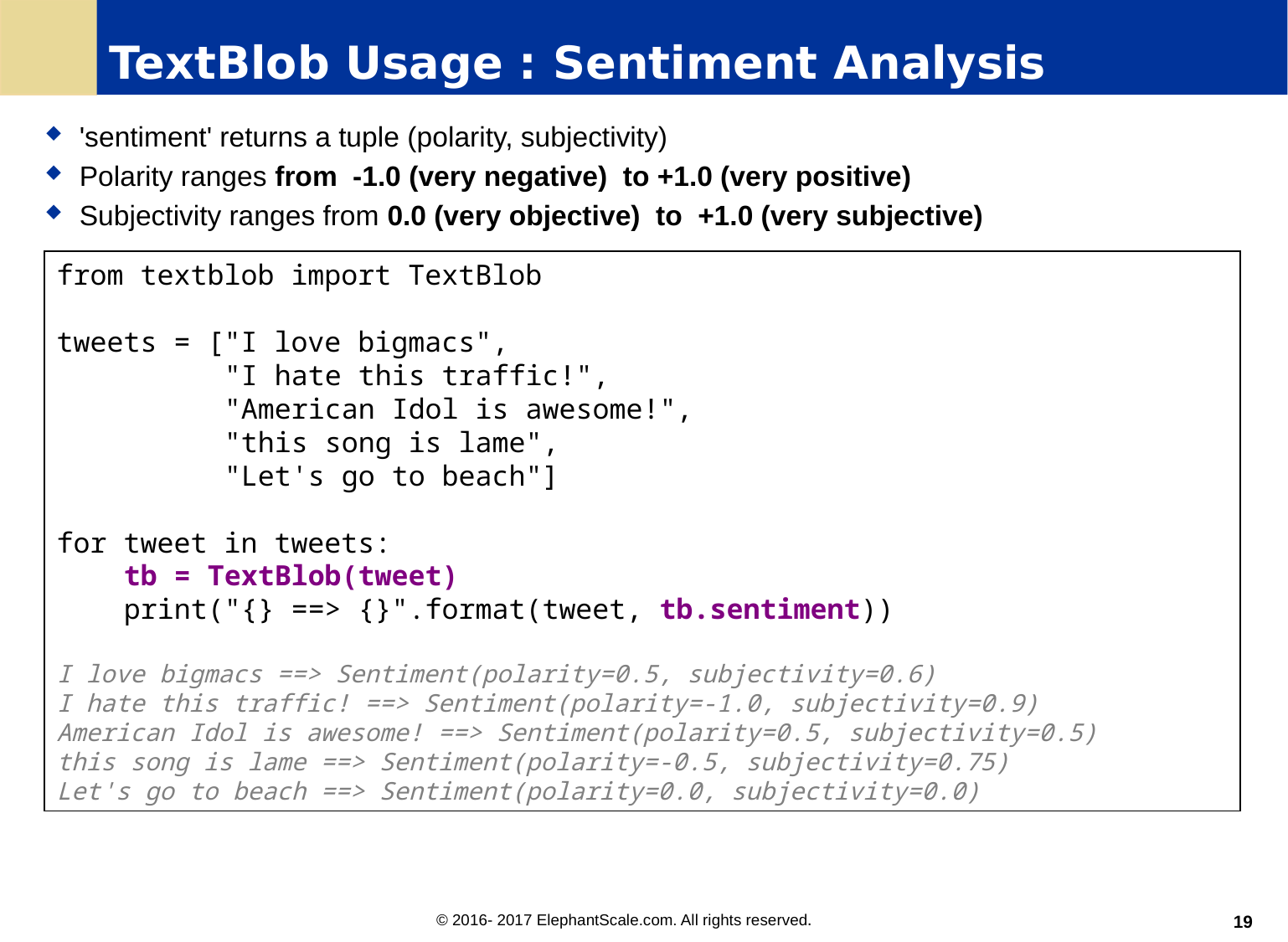

# TextBlob Usage : Sentiment Analysis
'sentiment' returns a tuple (polarity, subjectivity)
Polarity ranges from  -1.0 (very negative)  to +1.0 (very positive)
Subjectivity ranges from 0.0 (very objective)  to  +1.0 (very subjective)
from textblob import TextBlob

tweets = ["I love bigmacs",
          "I hate this traffic!",
          "American Idol is awesome!",
          "this song is lame",
          "Let's go to beach"]

for tweet in tweets:
    tb = TextBlob(tweet)
    print("{} ==> {}".format(tweet, tb.sentiment))

I love bigmacs ==> Sentiment(polarity=0.5, subjectivity=0.6)
I hate this traffic! ==> Sentiment(polarity=-1.0, subjectivity=0.9)
American Idol is awesome! ==> Sentiment(polarity=0.5, subjectivity=0.5)
this song is lame ==> Sentiment(polarity=-0.5, subjectivity=0.75)
Let's go to beach ==> Sentiment(polarity=0.0, subjectivity=0.0)
19